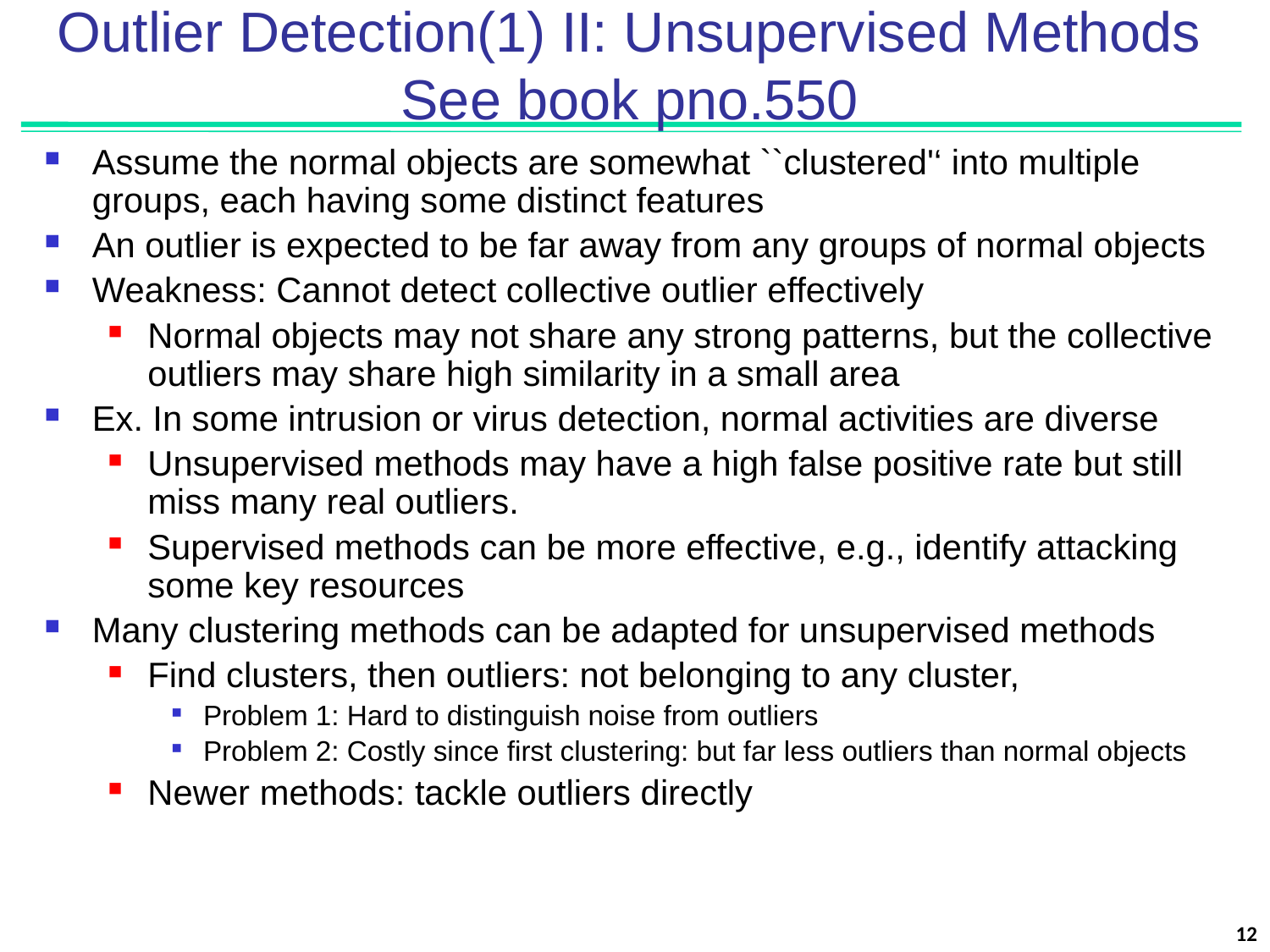

# Outlier Detection(1) II: Unsupervised Methods See book pno.550
Assume the normal objects are somewhat ``clustered'‘ into multiple groups, each having some distinct features
An outlier is expected to be far away from any groups of normal objects
Weakness: Cannot detect collective outlier effectively
Normal objects may not share any strong patterns, but the collective outliers may share high similarity in a small area
Ex. In some intrusion or virus detection, normal activities are diverse
Unsupervised methods may have a high false positive rate but still miss many real outliers.
Supervised methods can be more effective, e.g., identify attacking some key resources
Many clustering methods can be adapted for unsupervised methods
Find clusters, then outliers: not belonging to any cluster,
Problem 1: Hard to distinguish noise from outliers
Problem 2: Costly since first clustering: but far less outliers than normal objects
Newer methods: tackle outliers directly
12